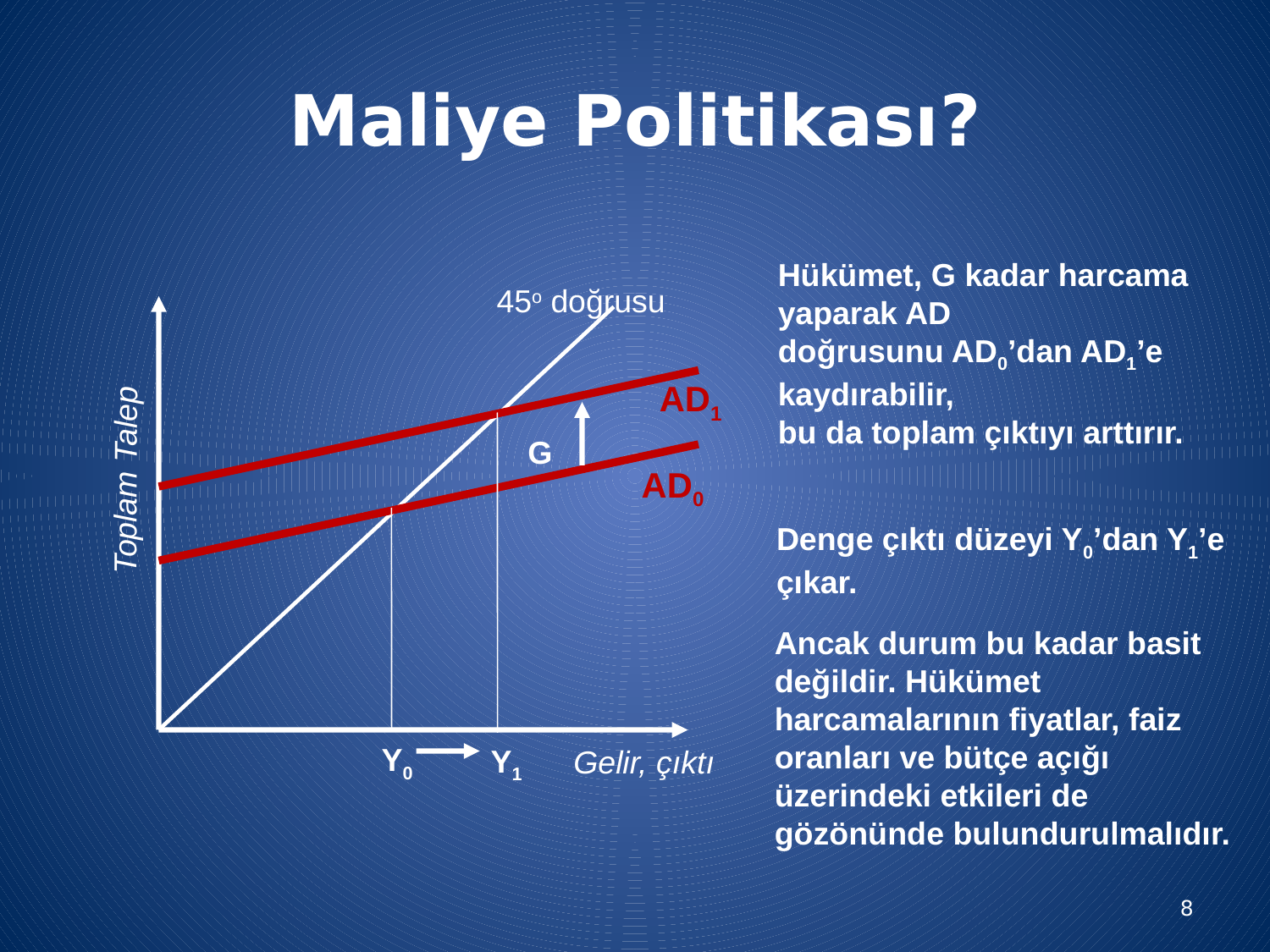

# Maliye Politikası?
Hükümet, G kadar harcama
yaparak AD
doğrusunu AD0’dan AD1’e
kaydırabilir,
bu da toplam çıktıyı arttırır.

AD1
45o doğrusu

G

Toplam Talep
AD0

Denge çıktı düzeyi Y0’dan Y1’e
çıkar.
Y1

Ancak durum bu kadar basit değildir. Hükümet harcamalarının fiyatlar, faiz oranları ve bütçe açığı üzerindeki etkileri de gözönünde bulundurulmalıdır.

Y0
Gelir, çıktı
8